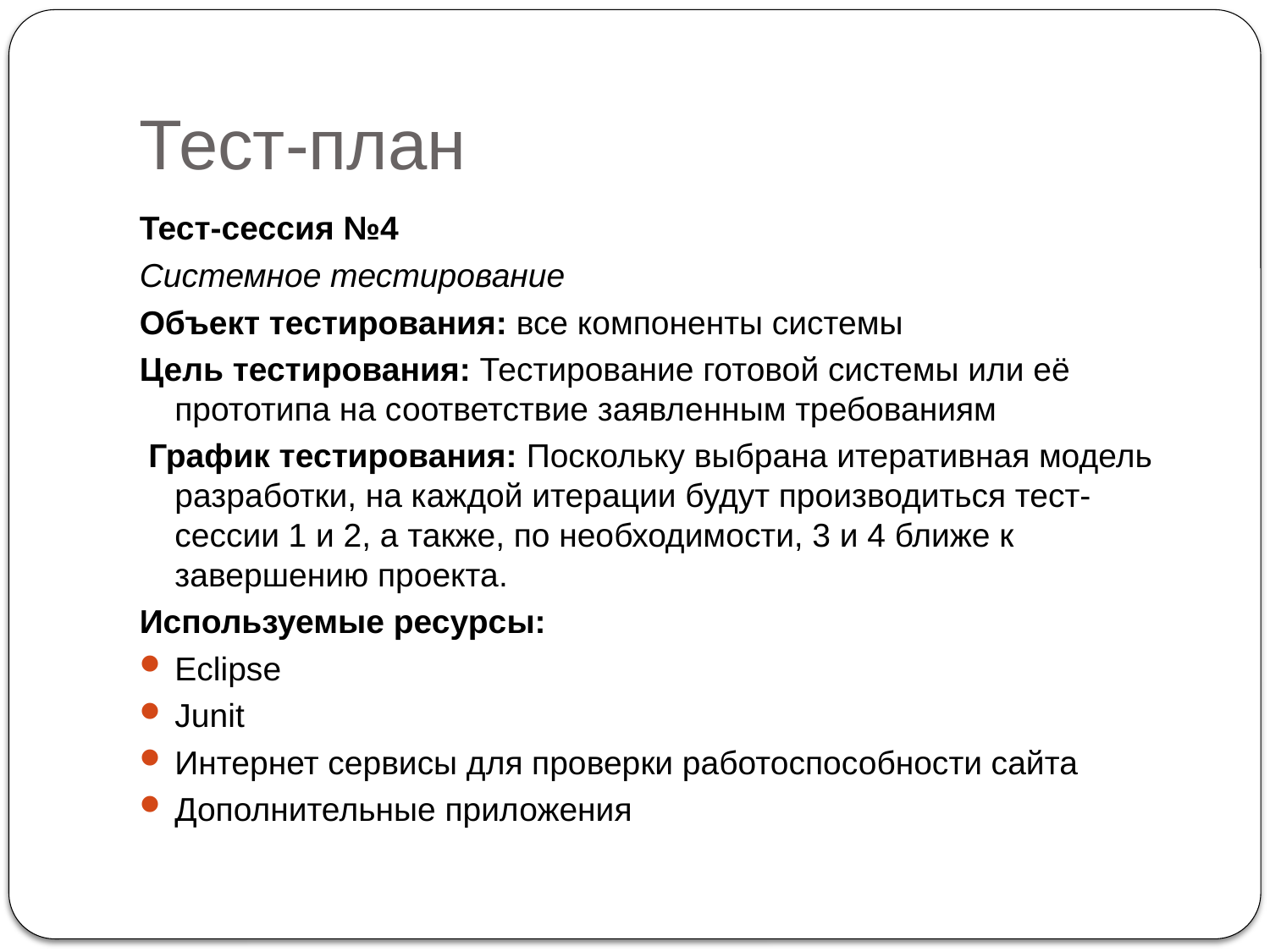

# Тест-план
Тест-сессия №4
Системное тестирование
Объект тестирования: все компоненты системы
Цель тестирования: Тестирование готовой системы или её прототипа на соответствие заявленным требованиям
 График тестирования: Поскольку выбрана итеративная модель разработки, на каждой итерации будут производиться тест-сессии 1 и 2, а также, по необходимости, 3 и 4 ближе к завершению проекта.
Используемые ресурсы:
Eclipse
Junit
Интернет сервисы для проверки работоспособности сайта
Дополнительные приложения